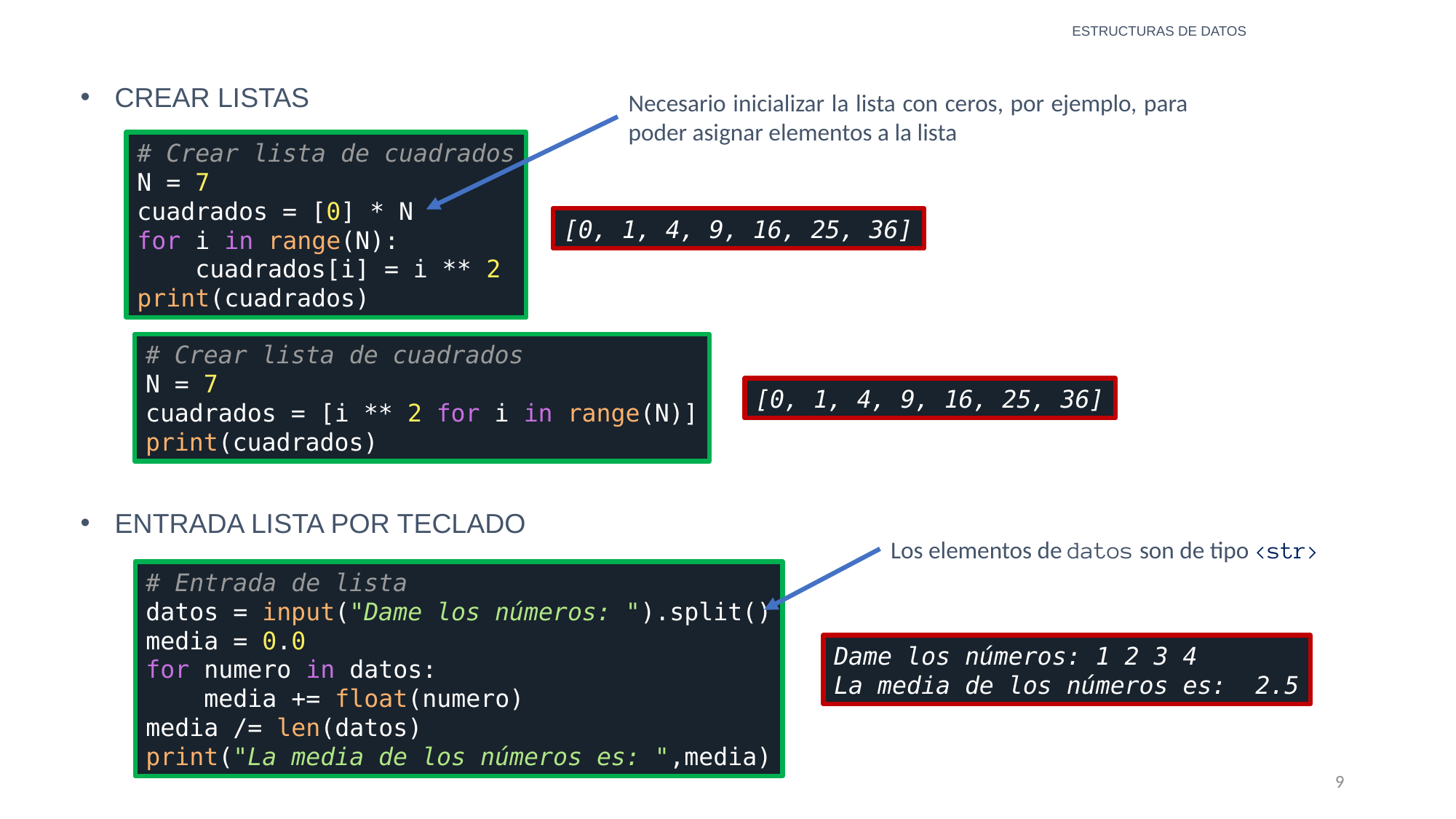

ESTRUCTURAS DE DATOS
CREAR LISTAS

ENTRADA LISTA POR TECLADO
Necesario inicializar la lista con ceros, por ejemplo, para poder asignar elementos a la lista
# Crear lista de cuadrados
N = 7
cuadrados = [0] * N
for i in range(N):
    cuadrados[i] = i ** 2
print(cuadrados)
[0, 1, 4, 9, 16, 25, 36]
# Crear lista de cuadrados
N = 7
cuadrados = [i ** 2 for i in range(N)]
print(cuadrados)
[0, 1, 4, 9, 16, 25, 36]
Los elementos de datos son de tipo <str>
# Entrada de lista
datos = input("Dame los números: ").split()
media = 0.0
for numero in datos:
    media += float(numero)
media /= len(datos)
print("La media de los números es: ",media)
Dame los números: 1 2 3 4
La media de los números es:  2.5
9